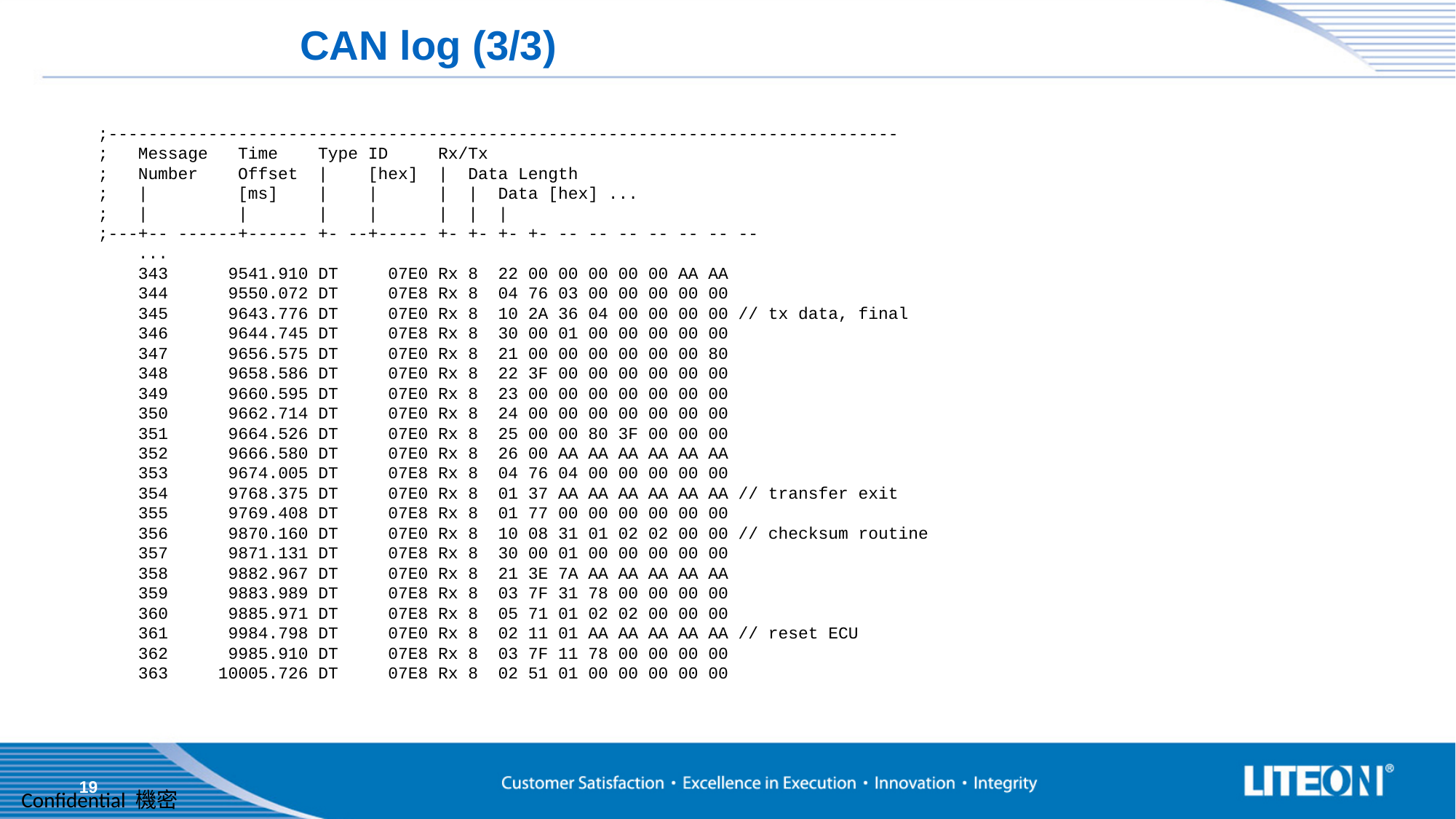

CAN log (3/3)
;-------------------------------------------------------------------------------
;   Message   Time    Type ID     Rx/Tx
;   Number    Offset  |    [hex]  |  Data Length
;   |         [ms]    |    |      |  |  Data [hex] ...
;   |         |       |    |      |  |  |
;---+-- ------+------ +- --+----- +- +- +- +- -- -- -- -- -- -- --
    ...
    343      9541.910 DT     07E0 Rx 8  22 00 00 00 00 00 AA AA
    344      9550.072 DT     07E8 Rx 8  04 76 03 00 00 00 00 00
    345      9643.776 DT     07E0 Rx 8  10 2A 36 04 00 00 00 00 // tx data, final
    346      9644.745 DT     07E8 Rx 8  30 00 01 00 00 00 00 00
    347      9656.575 DT     07E0 Rx 8  21 00 00 00 00 00 00 80
    348      9658.586 DT     07E0 Rx 8  22 3F 00 00 00 00 00 00
    349      9660.595 DT     07E0 Rx 8  23 00 00 00 00 00 00 00
    350      9662.714 DT     07E0 Rx 8  24 00 00 00 00 00 00 00
    351      9664.526 DT     07E0 Rx 8  25 00 00 80 3F 00 00 00
    352      9666.580 DT     07E0 Rx 8  26 00 AA AA AA AA AA AA
    353      9674.005 DT     07E8 Rx 8  04 76 04 00 00 00 00 00
    354      9768.375 DT     07E0 Rx 8  01 37 AA AA AA AA AA AA // transfer exit
    355      9769.408 DT     07E8 Rx 8  01 77 00 00 00 00 00 00
    356      9870.160 DT     07E0 Rx 8  10 08 31 01 02 02 00 00 // checksum routine
    357      9871.131 DT     07E8 Rx 8  30 00 01 00 00 00 00 00
    358      9882.967 DT     07E0 Rx 8  21 3E 7A AA AA AA AA AA
    359      9883.989 DT     07E8 Rx 8  03 7F 31 78 00 00 00 00
    360      9885.971 DT     07E8 Rx 8  05 71 01 02 02 00 00 00
    361      9984.798 DT     07E0 Rx 8  02 11 01 AA AA AA AA AA // reset ECU
    362      9985.910 DT     07E8 Rx 8  03 7F 11 78 00 00 00 00
    363     10005.726 DT     07E8 Rx 8  02 51 01 00 00 00 00 00

19